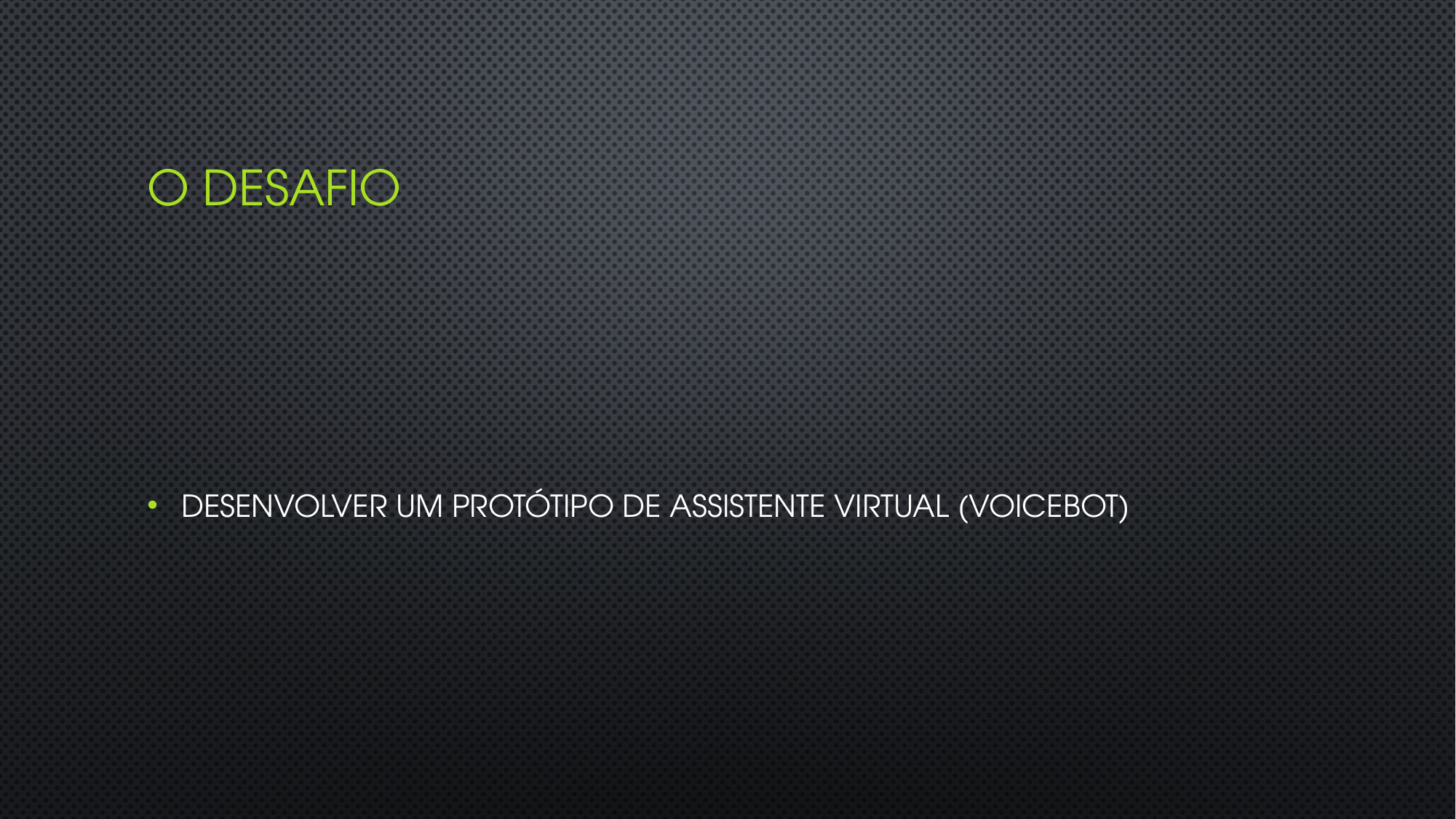

# O Desafio
Desenvolver um protótipo de assistente virtual (voicebot)